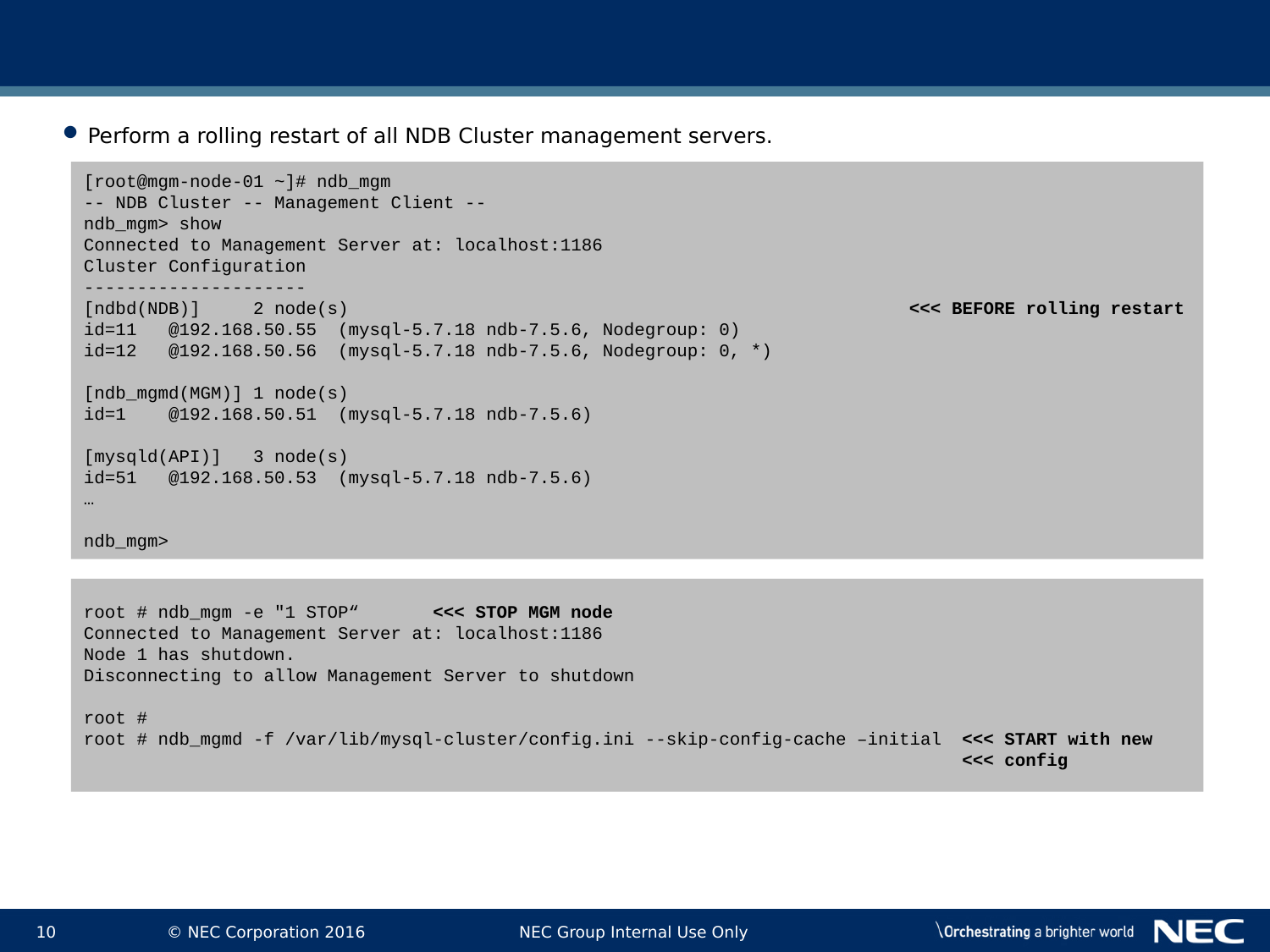

#
Perform a rolling restart of all NDB Cluster management servers.

[root@mgm-node-01 ~]# ndb_mgm
-- NDB Cluster -- Management Client --
ndb_mgm> show
Connected to Management Server at: localhost:1186
Cluster Configuration
---------------------
[ndbd(NDB)]     2 node(s)                                                     <<< BEFORE rolling restart
id=11   @192.168.50.55  (mysql-5.7.18 ndb-7.5.6, Nodegroup: 0)
id=12   @192.168.50.56  (mysql-5.7.18 ndb-7.5.6, Nodegroup: 0, *)

[ndb_mgmd(MGM)] 1 node(s)
id=1    @192.168.50.51  (mysql-5.7.18 ndb-7.5.6)

[mysqld(API)]   3 node(s)
id=51   @192.168.50.53  (mysql-5.7.18 ndb-7.5.6)
…

ndb_mgm>
root # ndb_mgm -e "1 STOP“       <<< STOP MGM node
Connected to Management Server at: localhost:1186
Node 1 has shutdown.
Disconnecting to allow Management Server to shutdown

root #
root # ndb_mgmd -f /var/lib/mysql-cluster/config.ini --skip-config-cache –initial  <<< START with new
                                                                                   <<< config